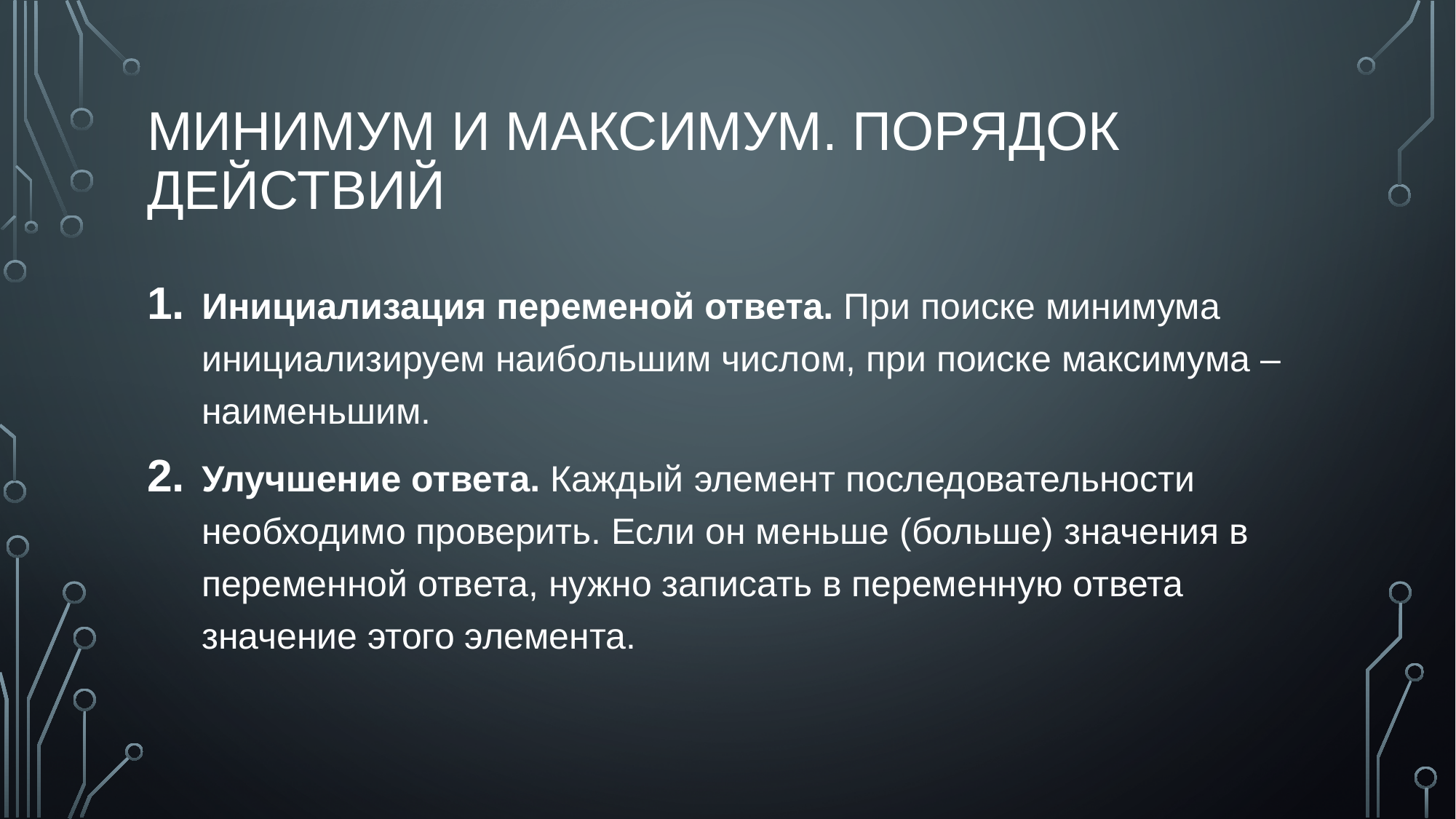

# Минимум и максимум. Порядок действий
Инициализация переменой ответа. При поиске минимума инициализируем наибольшим числом, при поиске максимума – наименьшим.
Улучшение ответа. Каждый элемент последовательности необходимо проверить. Если он меньше (больше) значения в переменной ответа, нужно записать в переменную ответа значение этого элемента.